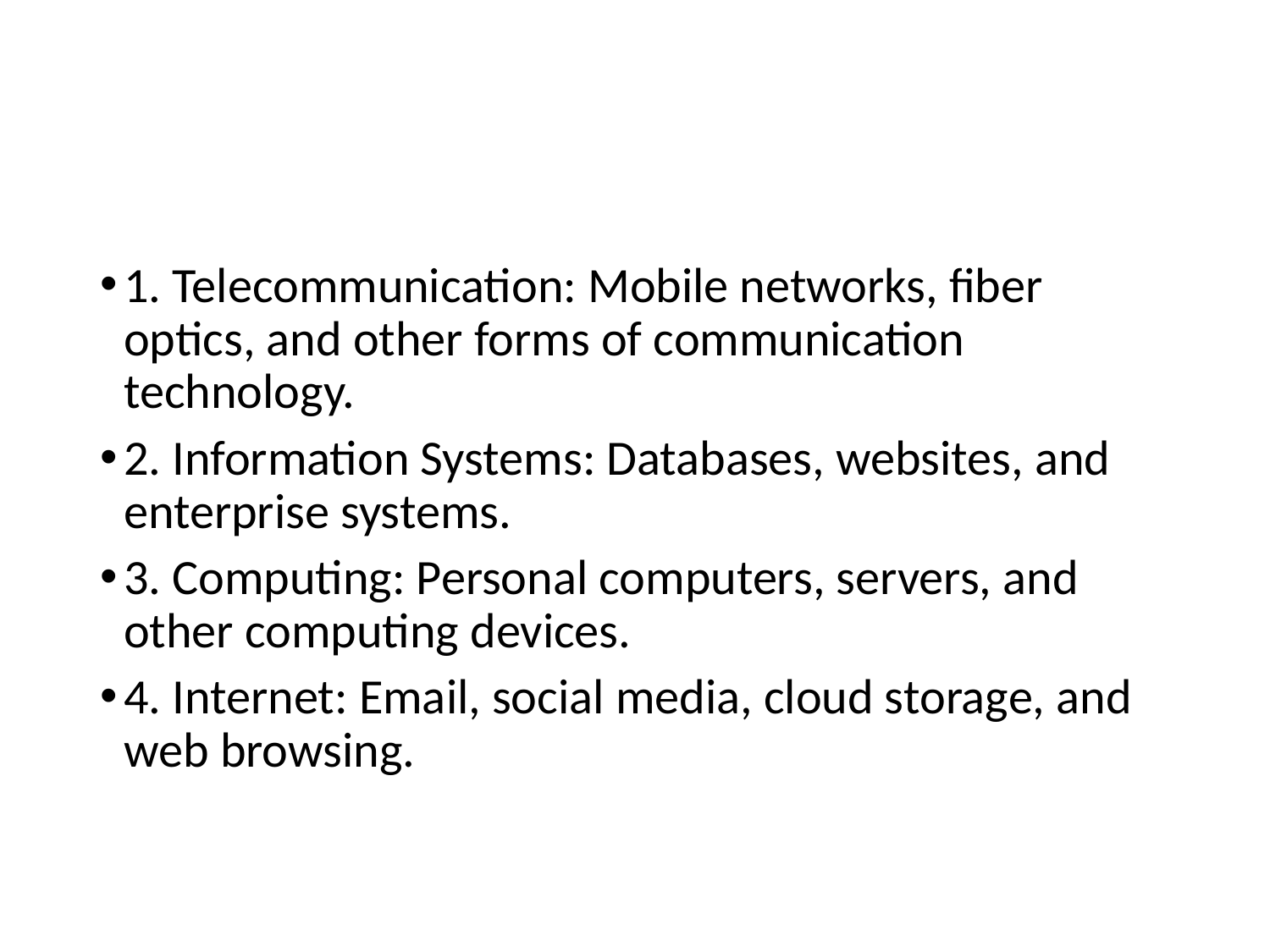

#
1. Telecommunication: Mobile networks, fiber optics, and other forms of communication technology.
2. Information Systems: Databases, websites, and enterprise systems.
3. Computing: Personal computers, servers, and other computing devices.
4. Internet: Email, social media, cloud storage, and web browsing.